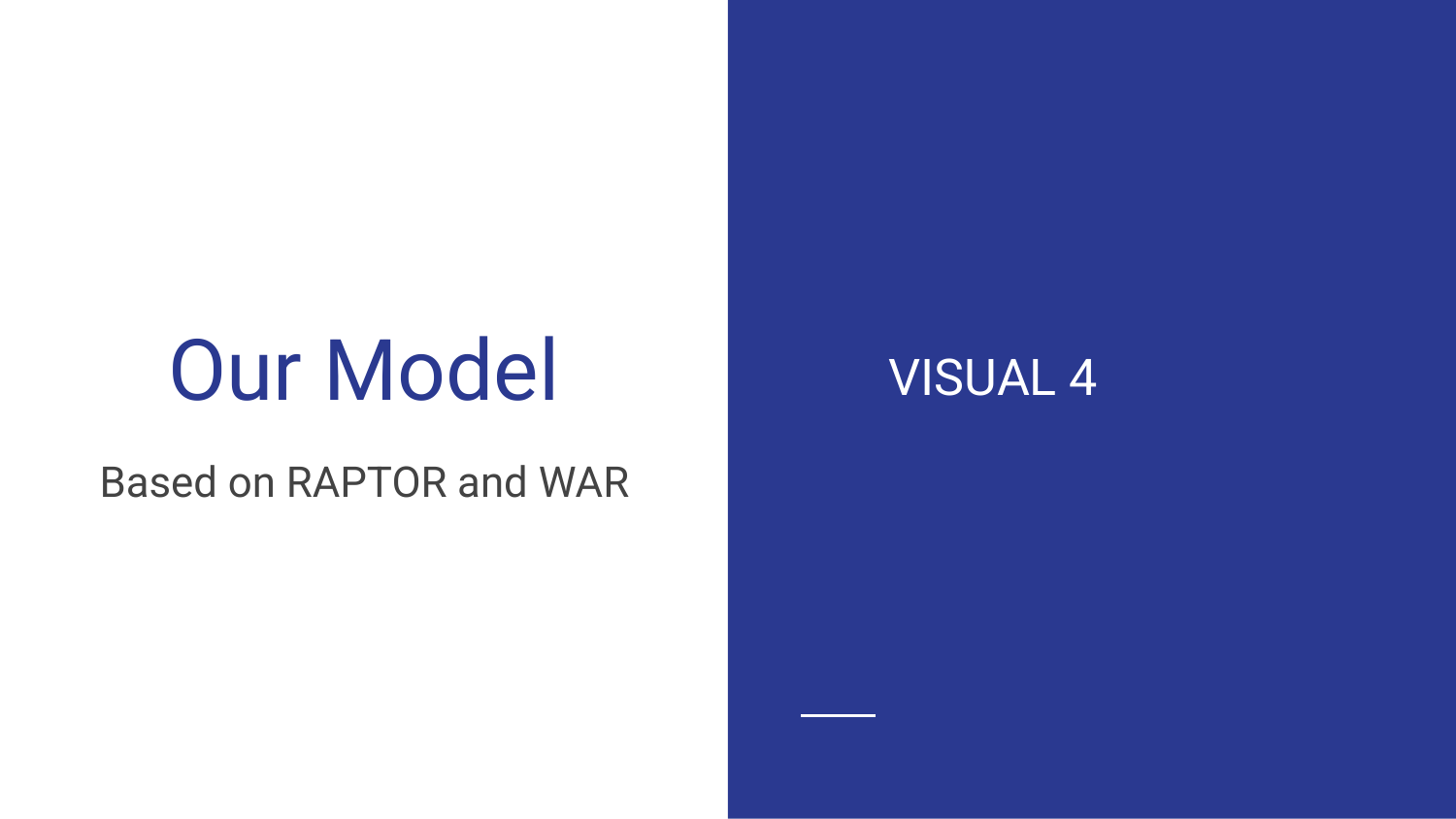

# Our Model
VISUAL 4
Based on RAPTOR and WAR